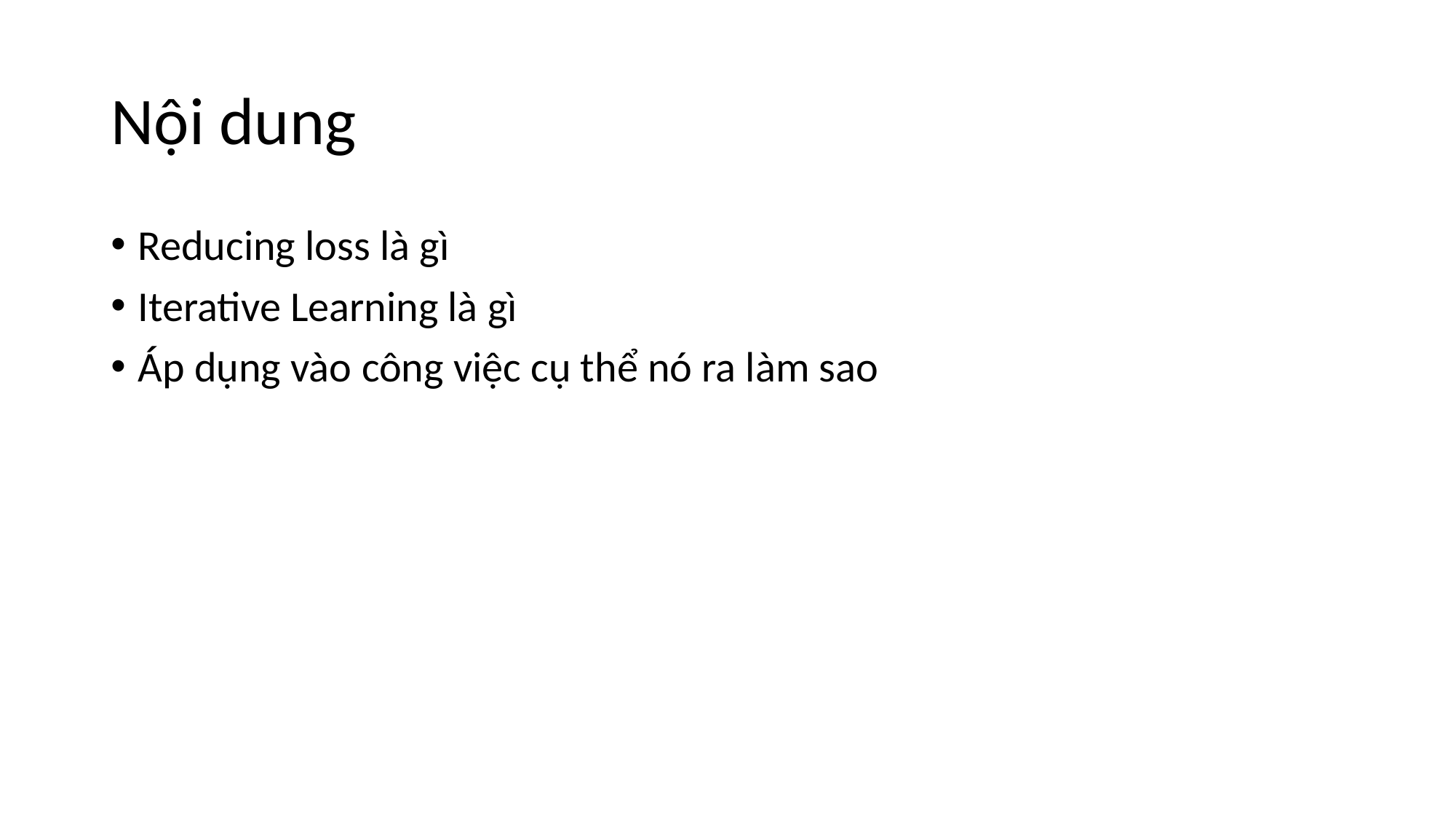

# Nội dung
Reducing loss là gì
Iterative Learning là gì
Áp dụng vào công việc cụ thể nó ra làm sao